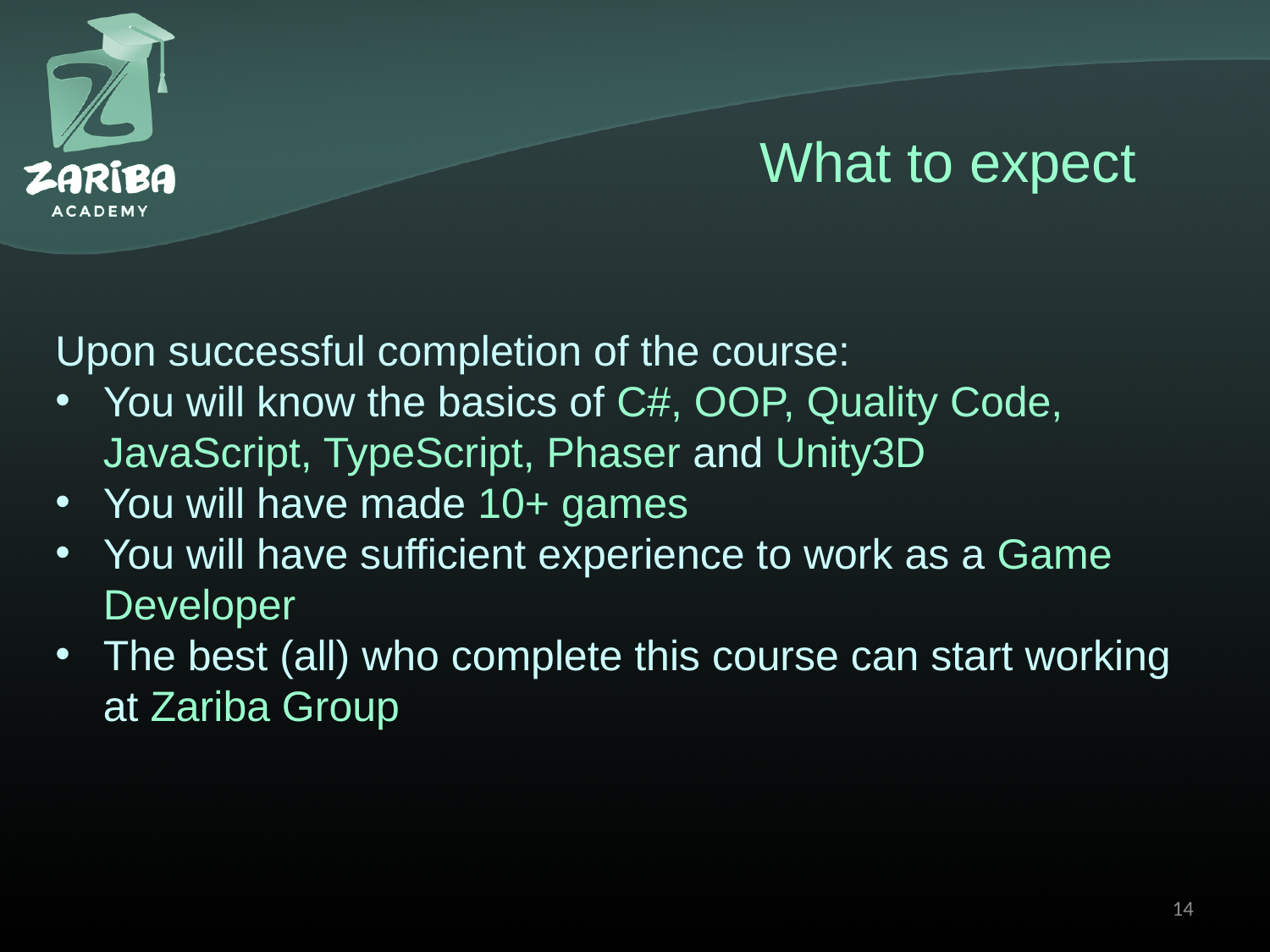

# What to expect
Upon successful completion of the course:
You will know the basics of C#, OOP, Quality Code, JavaScript, TypeScript, Phaser and Unity3D
You will have made 10+ games
You will have sufficient experience to work as a Game Developer
The best (all) who complete this course can start working at Zariba Group

14